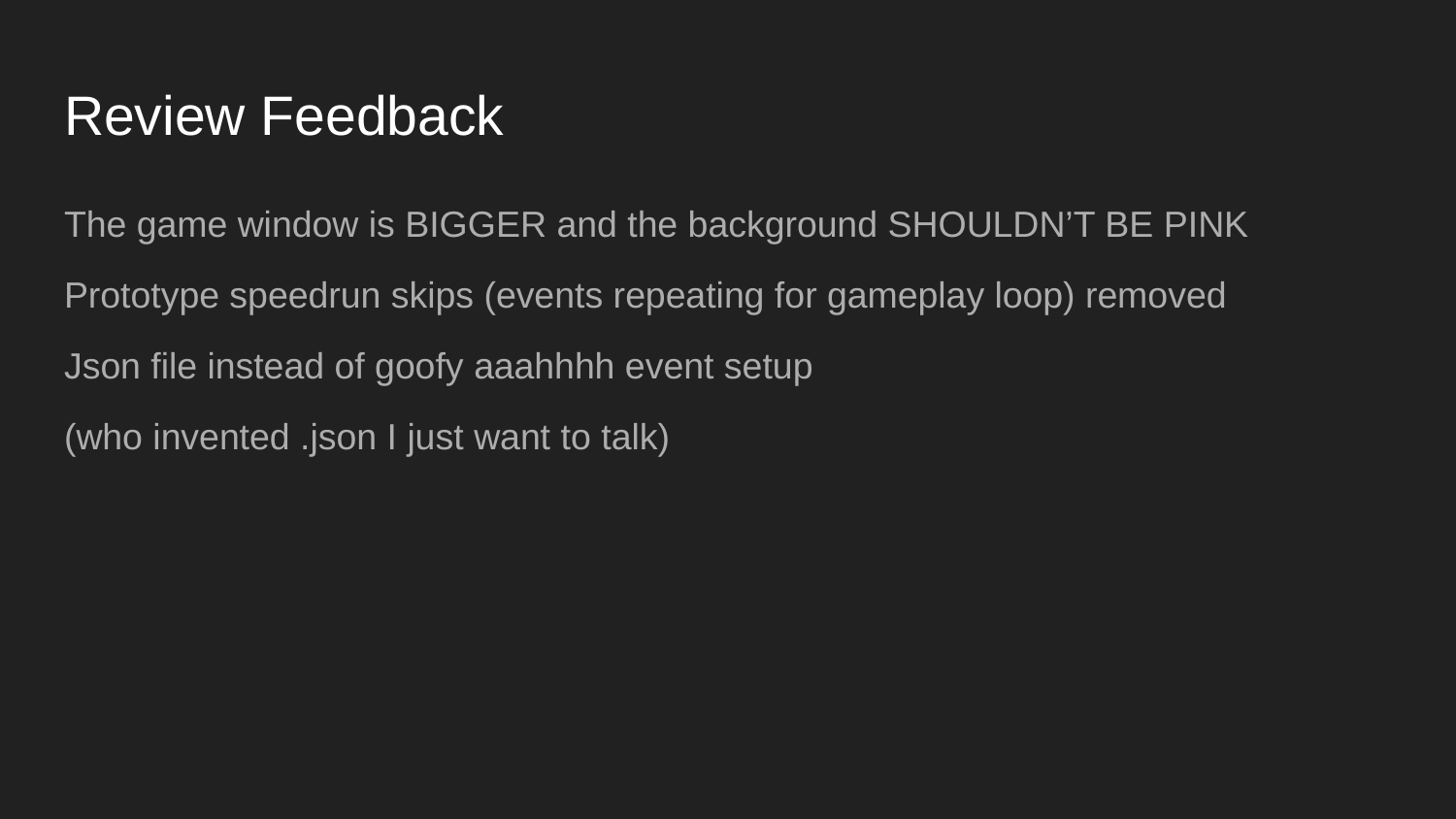

# Review Feedback
The game window is BIGGER and the background SHOULDN’T BE PINK
Prototype speedrun skips (events repeating for gameplay loop) removed
Json file instead of goofy aaahhhh event setup
(who invented .json I just want to talk)